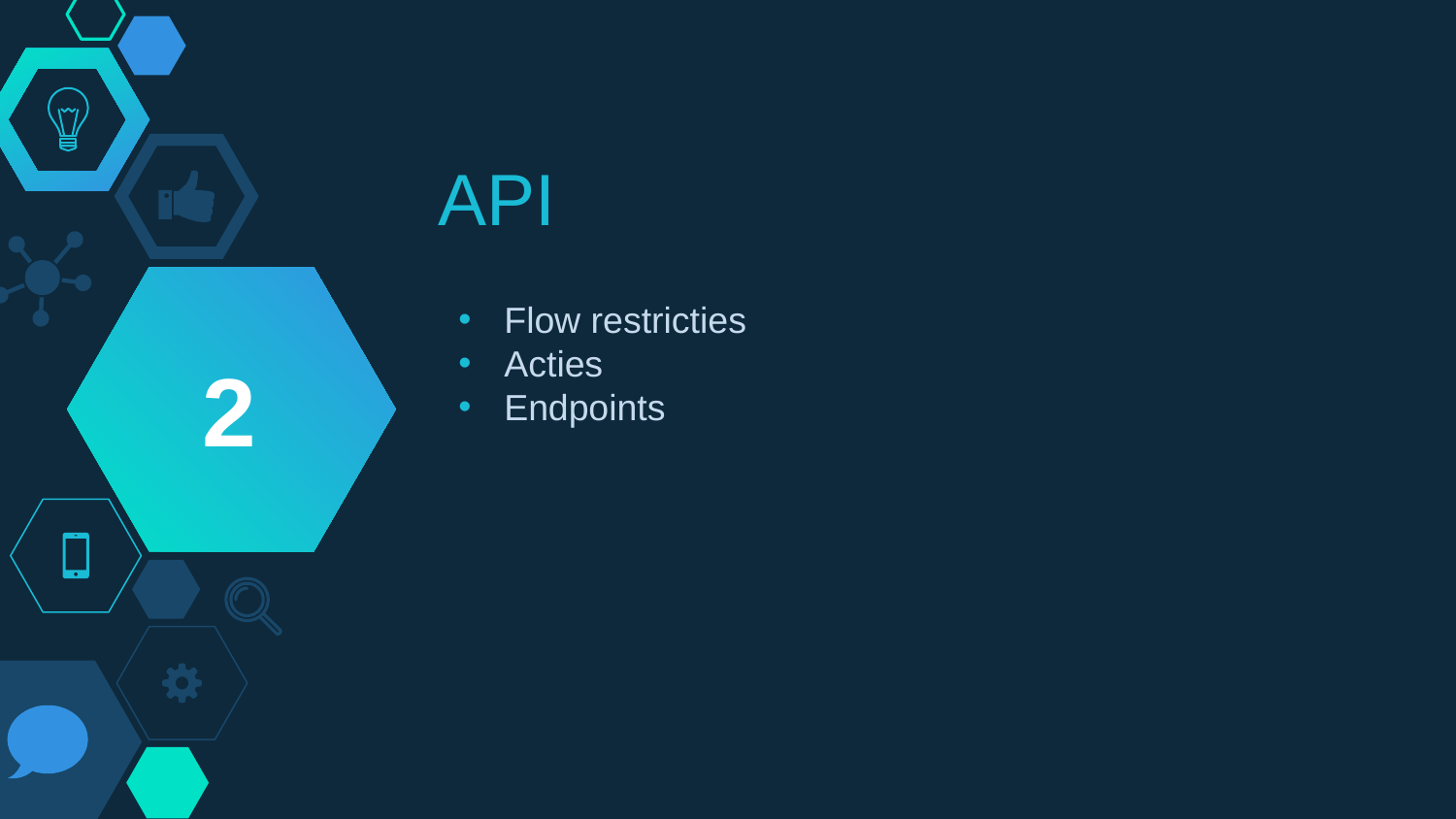

# API
2
Flow restricties
Acties
Endpoints